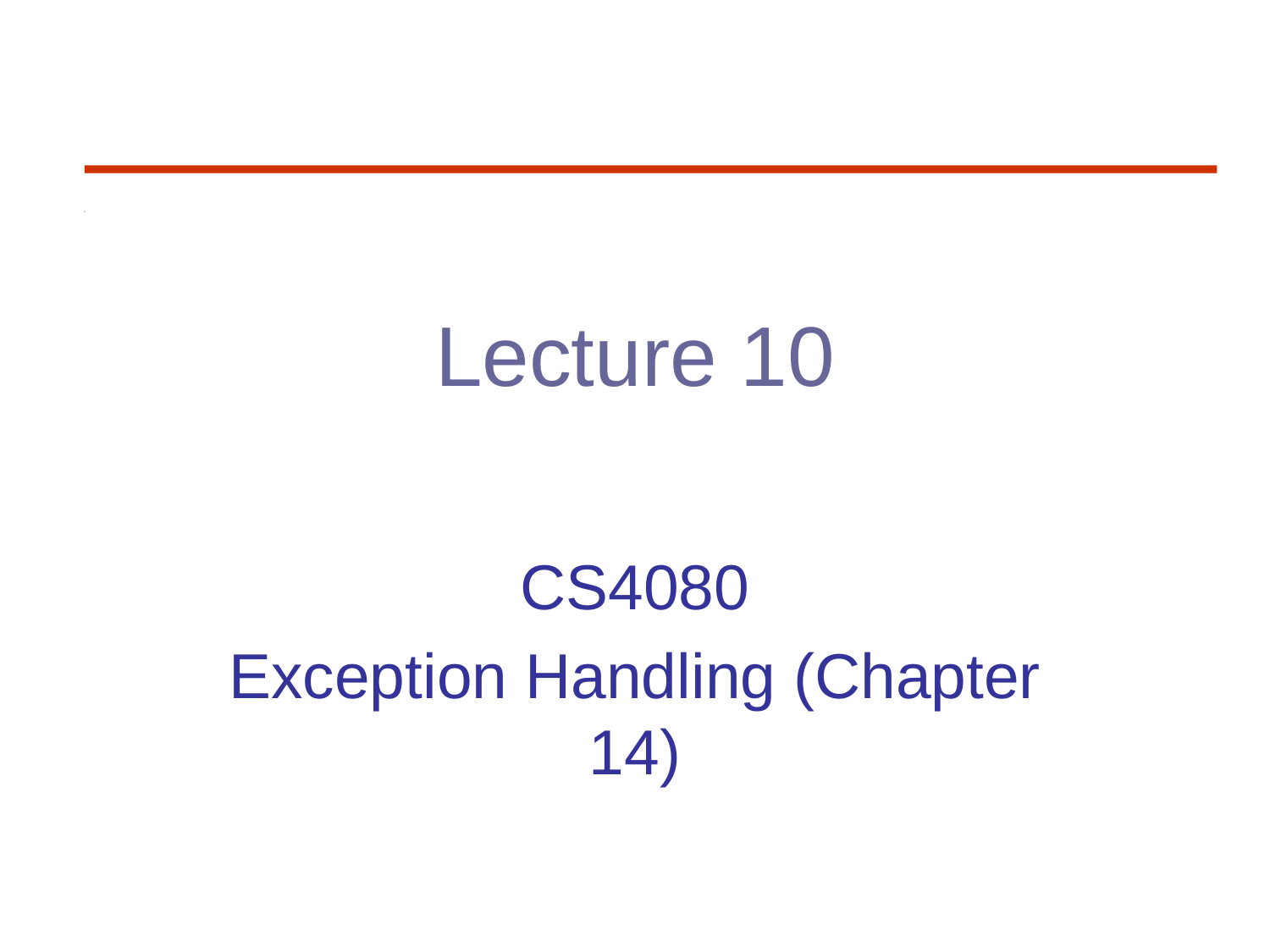

# Lecture 10
CS4080
Exception Handling (Chapter 14)